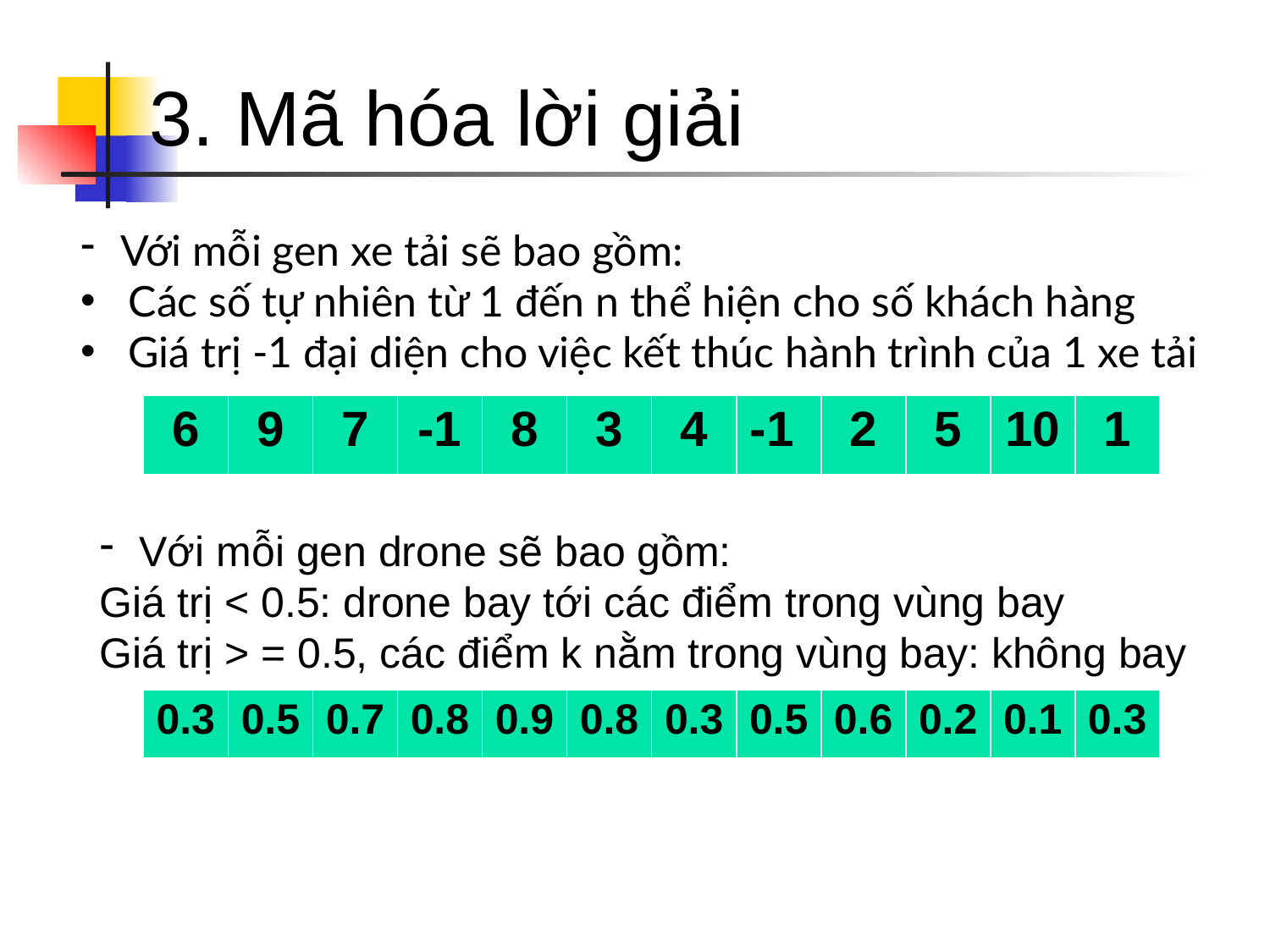

# 3. Mã hóa lời giải
Với mỗi gen xe tải sẽ bao gồm:
Các số tự nhiên từ 1 đến n thể hiện cho số khách hàng
Giá trị -1 đại diện cho việc kết thúc hành trình của 1 xe tải

| 6 | 9 | 7 | -1 | 8 | 3 | 4 | -1 | 2 | 5 | 10 | 1 |
| --- | --- | --- | --- | --- | --- | --- | --- | --- | --- | --- | --- |
Với mỗi gen drone sẽ bao gồm:
Giá trị < 0.5: drone bay tới các điểm trong vùng bay
Giá trị > = 0.5, các điểm k nằm trong vùng bay: không bay
| 0.3 | 0.5 | 0.7 | 0.8 | 0.9 | 0.8 | 0.3 | 0.5 | 0.6 | 0.2 | 0.1 | 0.3 |
| --- | --- | --- | --- | --- | --- | --- | --- | --- | --- | --- | --- |